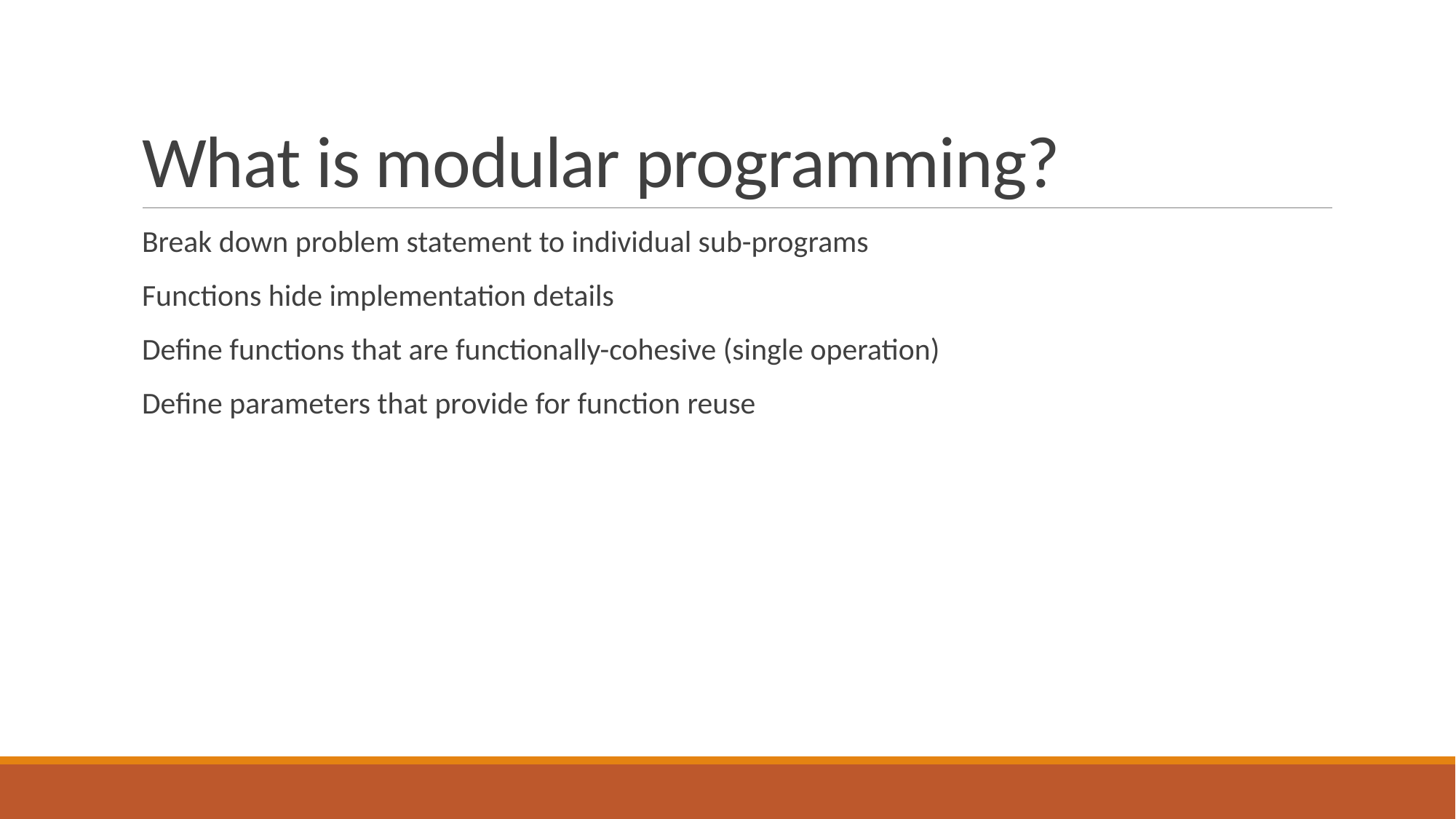

# What is modular programming?
Break down problem statement to individual sub-programs
Functions hide implementation details
Define functions that are functionally-cohesive (single operation)
Define parameters that provide for function reuse